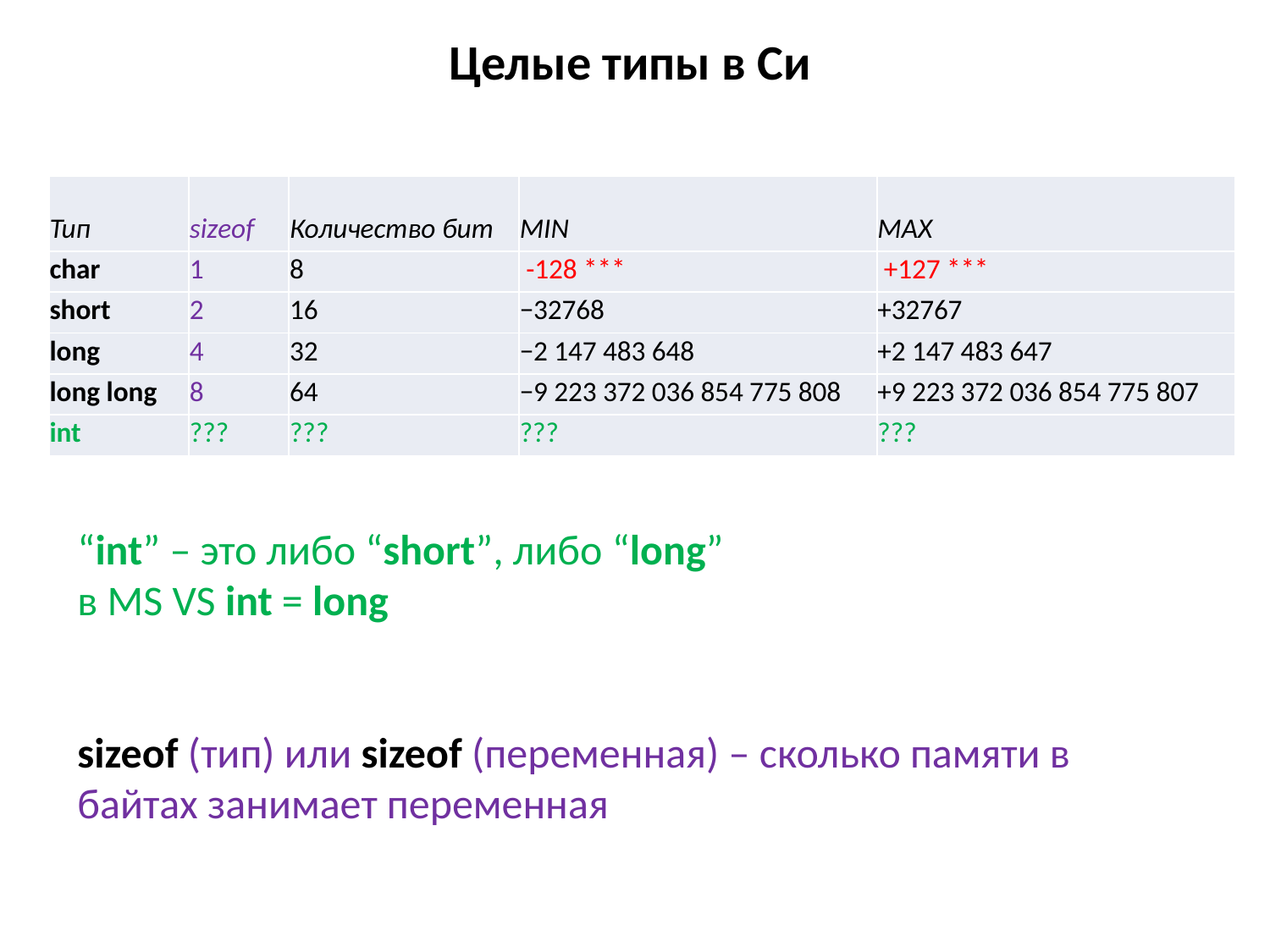

# Целые типы в Си
| Тип | sizeof | Количество бит | MIN | MAX |
| --- | --- | --- | --- | --- |
| char | 1 | 8 | -128 \*\*\* | +127 \*\*\* |
| short | 2 | 16 | −32768 | +32767 |
| long | 4 | 32 | −2 147 483 648 | +2 147 483 647 |
| long long | 8 | 64 | −9 223 372 036 854 775 808 | +9 223 372 036 854 775 807 |
| int | ??? | ??? | ??? | ??? |
“int” – это либо “short”, либо “long”
в MS VS int = long

sizeof (тип) или sizeof (переменная) – сколько памяти в байтах занимает переменная